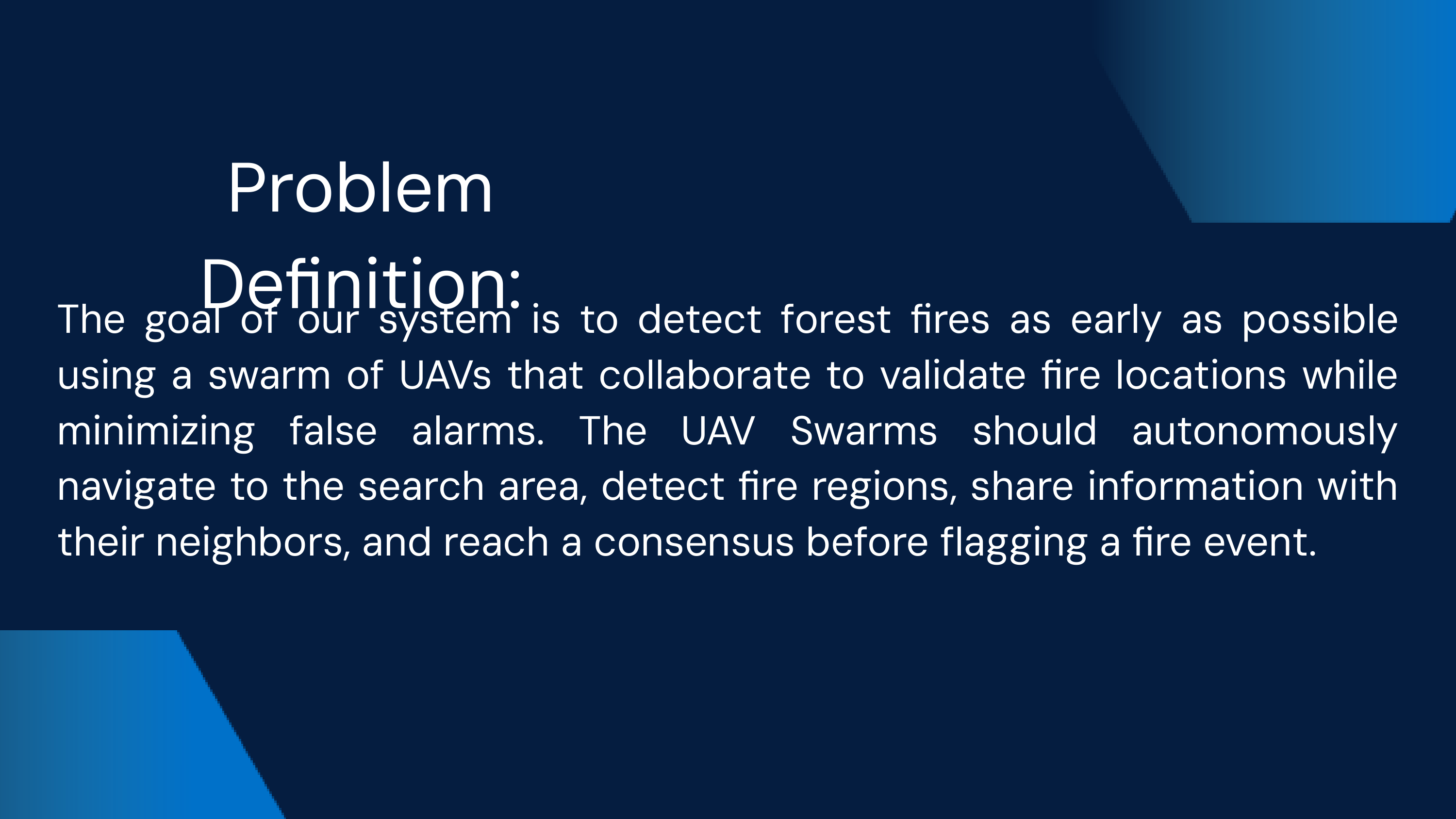

Problem Definition:
The goal of our system is to detect forest fires as early as possible using a swarm of UAVs that collaborate to validate fire locations while minimizing false alarms. The UAV Swarms should autonomously navigate to the search area, detect fire regions, share information with their neighbors, and reach a consensus before flagging a fire event.